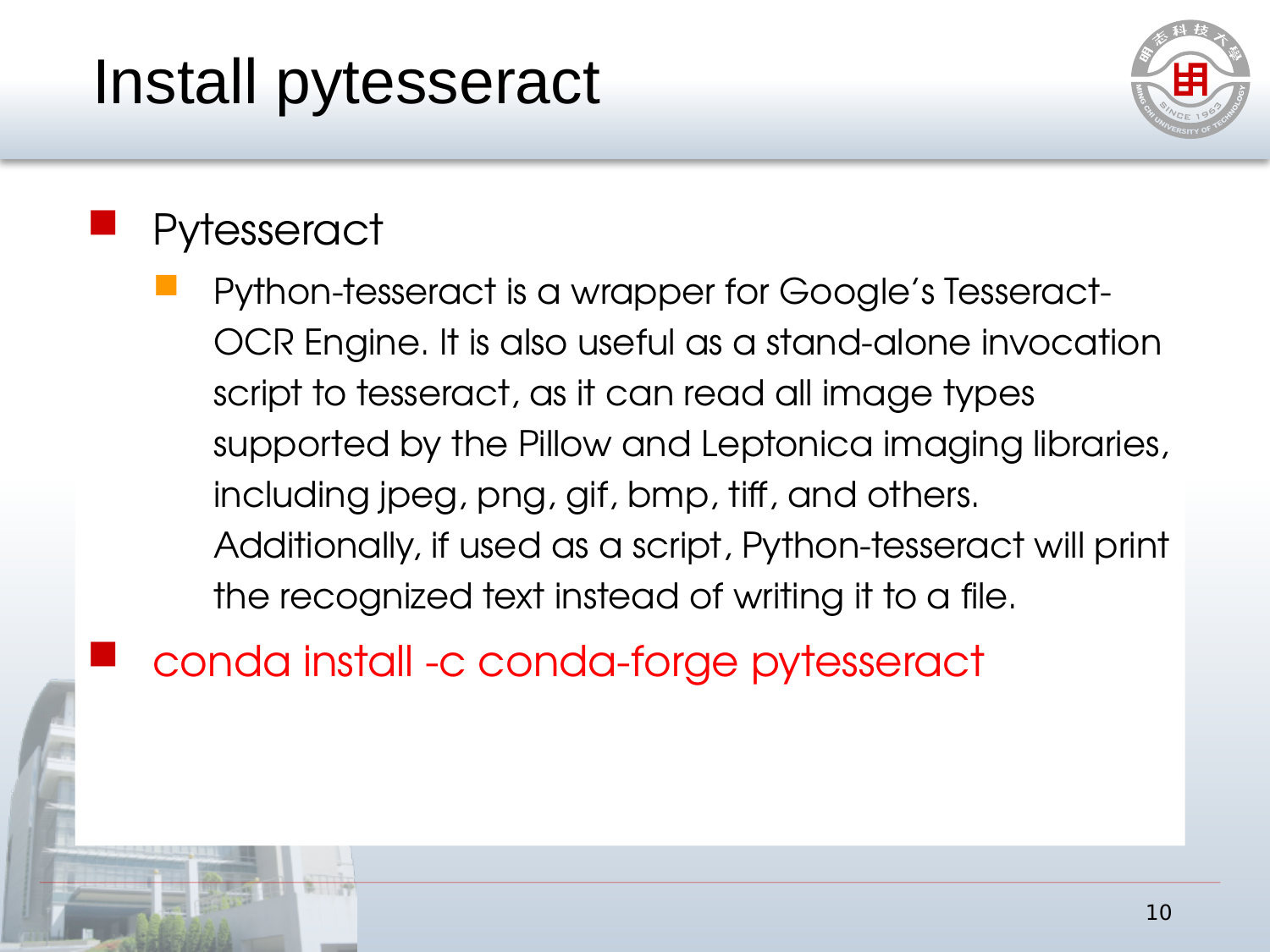

# Install pytesseract
Pytesseract
Python-tesseract is a wrapper for Google’s Tesseract-OCR Engine. It is also useful as a stand-alone invocation script to tesseract, as it can read all image types supported by the Pillow and Leptonica imaging libraries, including jpeg, png, gif, bmp, tiff, and others. Additionally, if used as a script, Python-tesseract will print the recognized text instead of writing it to a file.
conda install -c conda-forge pytesseract

10